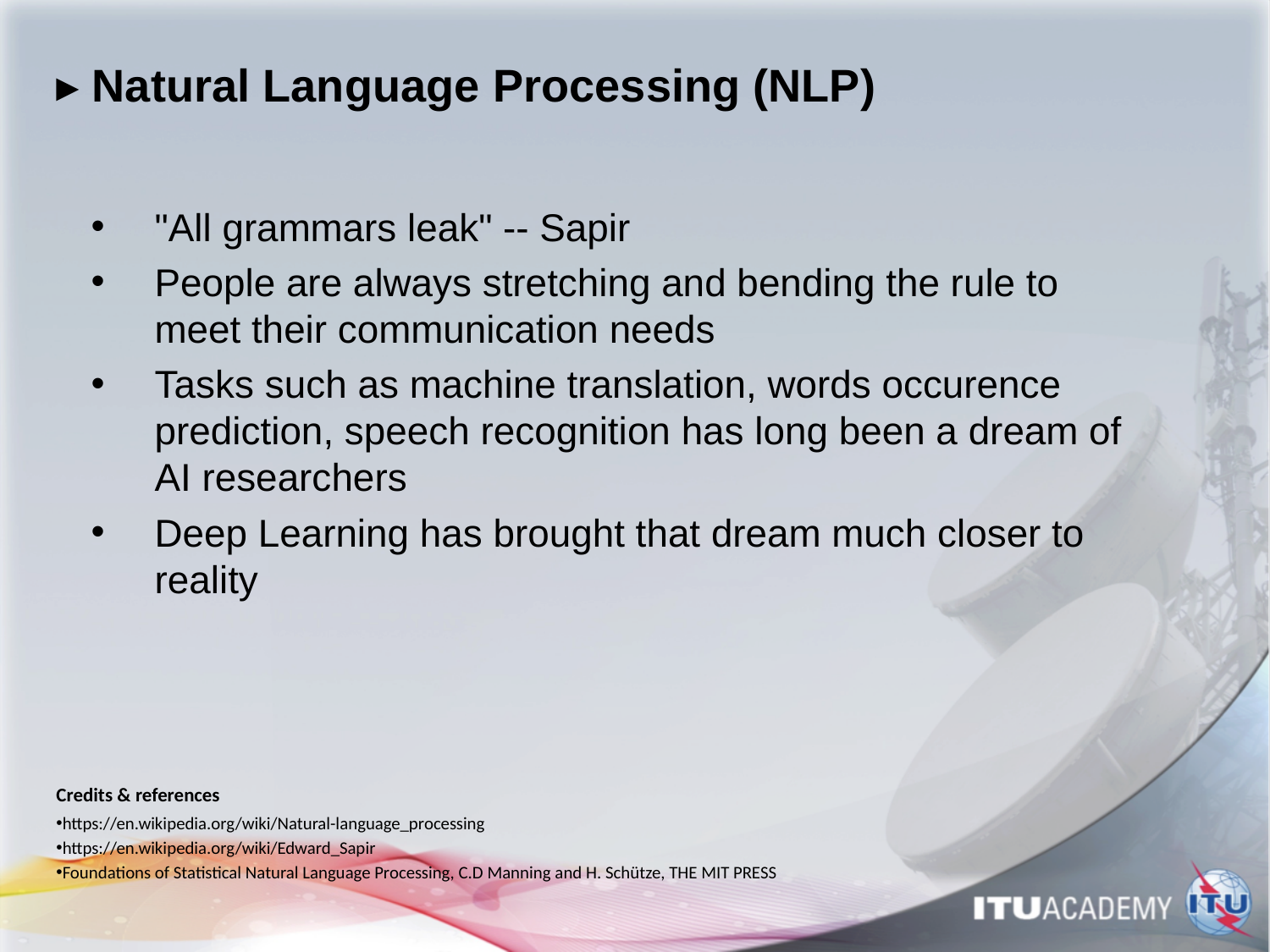

# ▸ Natural Language Processing (NLP)
"All grammars leak" -- Sapir
People are always stretching and bending the rule to meet their communication needs
Tasks such as machine translation, words occurence prediction, speech recognition has long been a dream of AI researchers
Deep Learning has brought that dream much closer to reality
Credits & references
https://en.wikipedia.org/wiki/Natural-language_processing
https://en.wikipedia.org/wiki/Edward_Sapir
Foundations of Statistical Natural Language Processing, C.D Manning and H. Schütze, THE MIT PRESS